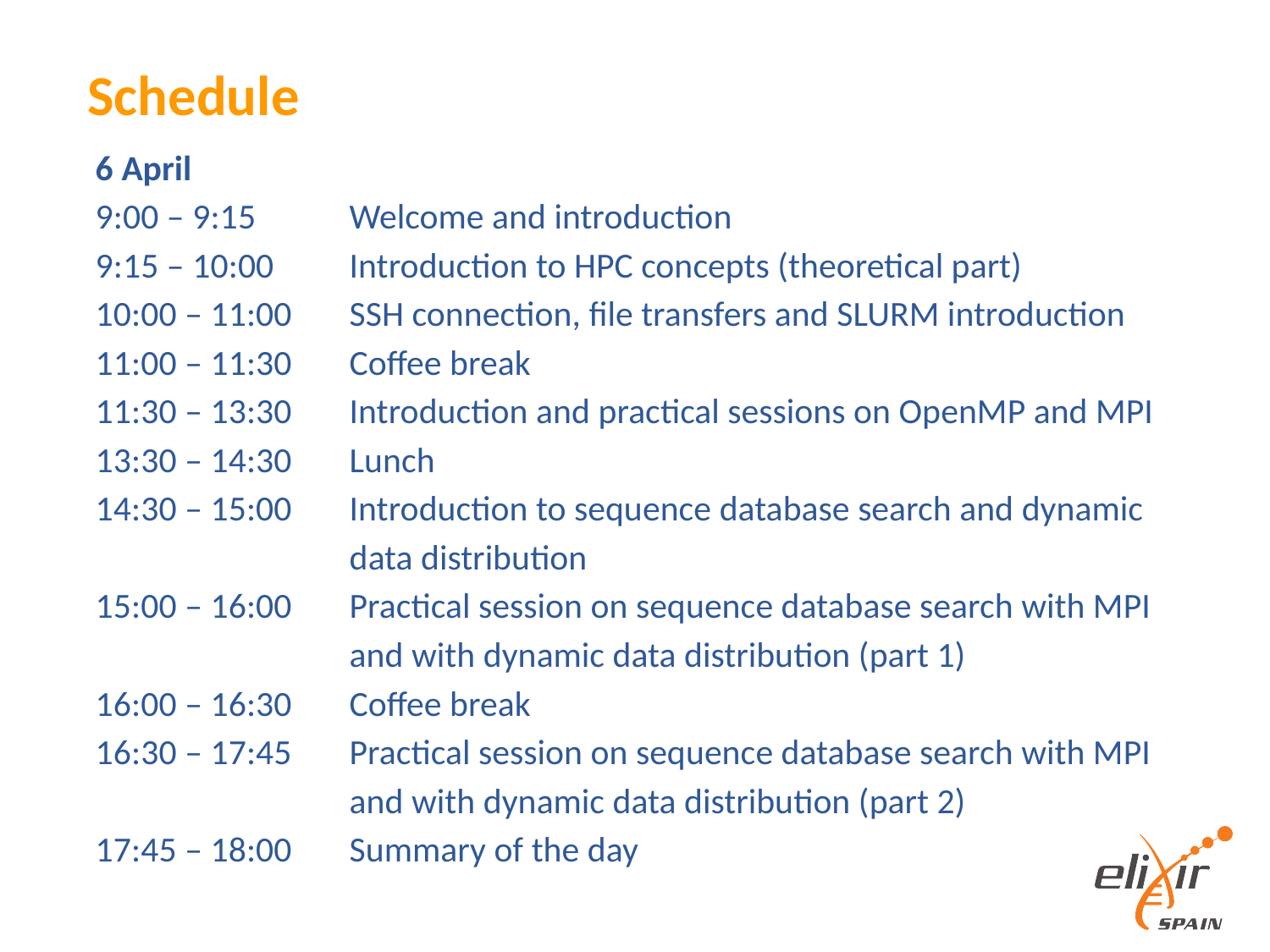

# Schedule
6 April
9:00 – 9:15	Welcome and introduction
9:15 – 10:00	Introduction to HPC concepts (theoretical part)
10:00 – 11:00	SSH connection, file transfers and SLURM introduction
11:00 – 11:30	Coffee break
11:30 – 13:30	Introduction and practical sessions on OpenMP and MPI
13:30 – 14:30	Lunch
14:30 – 15:00	Introduction to sequence database search and dynamic 		data distribution
15:00 – 16:00	Practical session on sequence database search with MPI 		and with dynamic data distribution (part 1)
16:00 – 16:30	Coffee break
16:30 – 17:45	Practical session on sequence database search with MPI 		and with dynamic data distribution (part 2)
17:45 – 18:00	Summary of the day